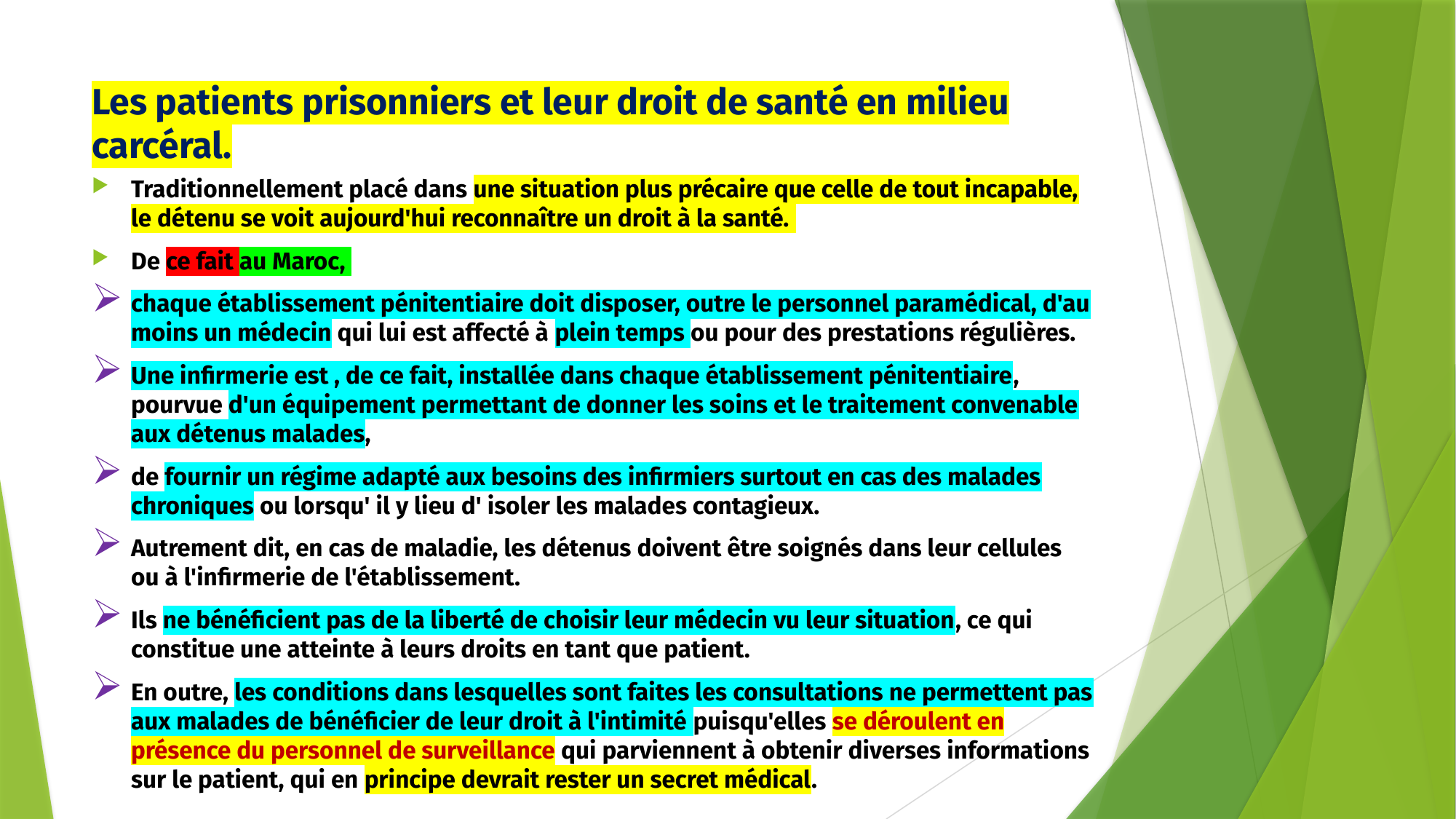

# Les patients prisonniers et leur droit de santé en milieu carcéral.
Traditionnellement placé dans une situation plus précaire que celle de tout incapable, le détenu se voit aujourd'hui reconnaître un droit à la santé.
De ce fait au Maroc,
chaque établissement pénitentiaire doit disposer, outre le personnel paramédical, d'au moins un médecin qui lui est affecté à plein temps ou pour des prestations régulières.
Une infirmerie est , de ce fait, installée dans chaque établissement pénitentiaire, pourvue d'un équipement permettant de donner les soins et le traitement convenable aux détenus malades,
de fournir un régime adapté aux besoins des infirmiers surtout en cas des malades chroniques ou lorsqu' il y lieu d' isoler les malades contagieux.
Autrement dit, en cas de maladie, les détenus doivent être soignés dans leur cellules ou à l'infirmerie de l'établissement.
Ils ne bénéficient pas de la liberté de choisir leur médecin vu leur situation, ce qui constitue une atteinte à leurs droits en tant que patient.
En outre, les conditions dans lesquelles sont faites les consultations ne permettent pas aux malades de bénéficier de leur droit à l'intimité puisqu'elles se déroulent en présence du personnel de surveillance qui parviennent à obtenir diverses informations sur le patient, qui en principe devrait rester un secret médical.